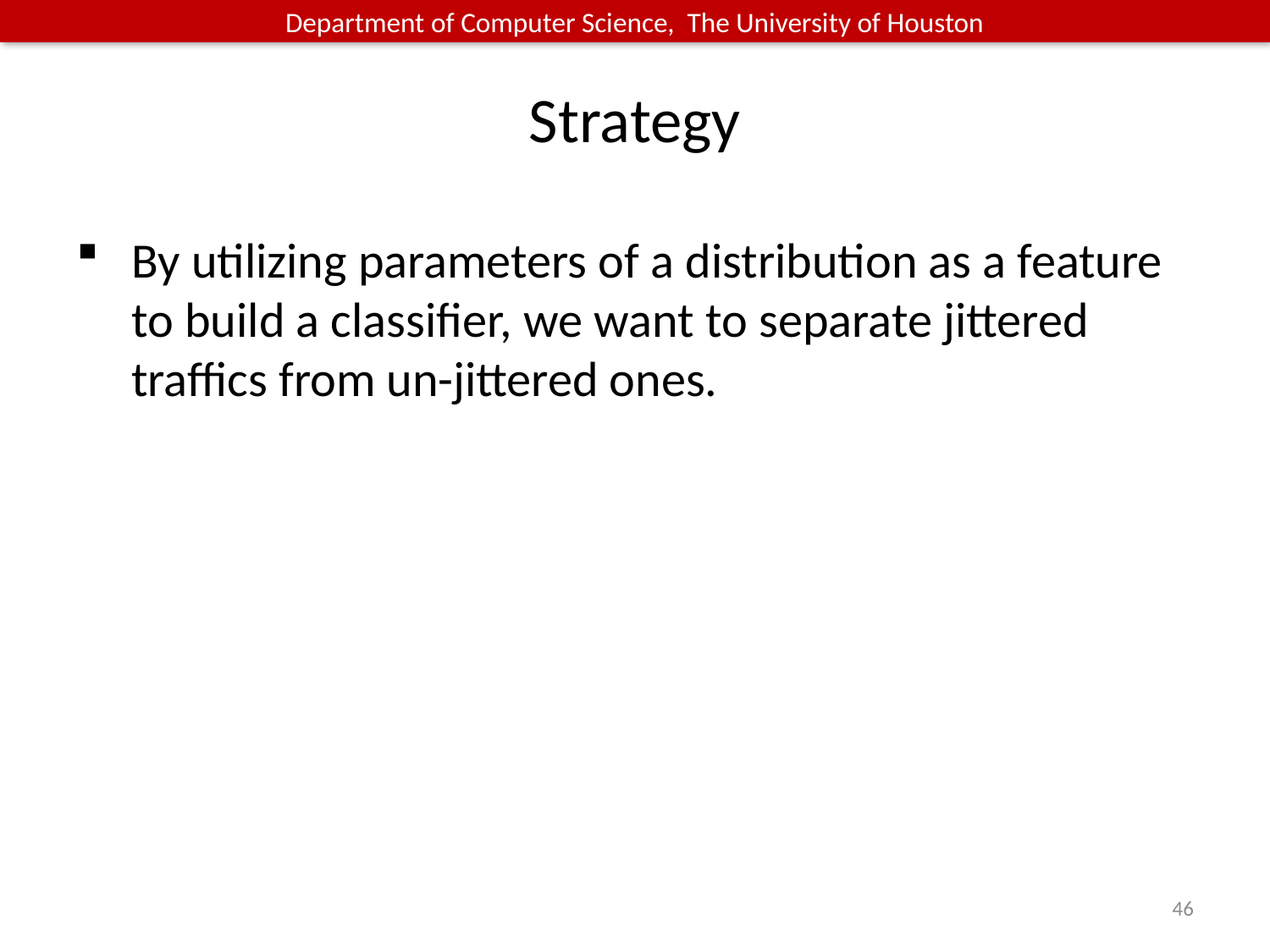

# Strategy
By utilizing parameters of a distribution as a feature to build a classifier, we want to separate jittered traffics from un-jittered ones.

46